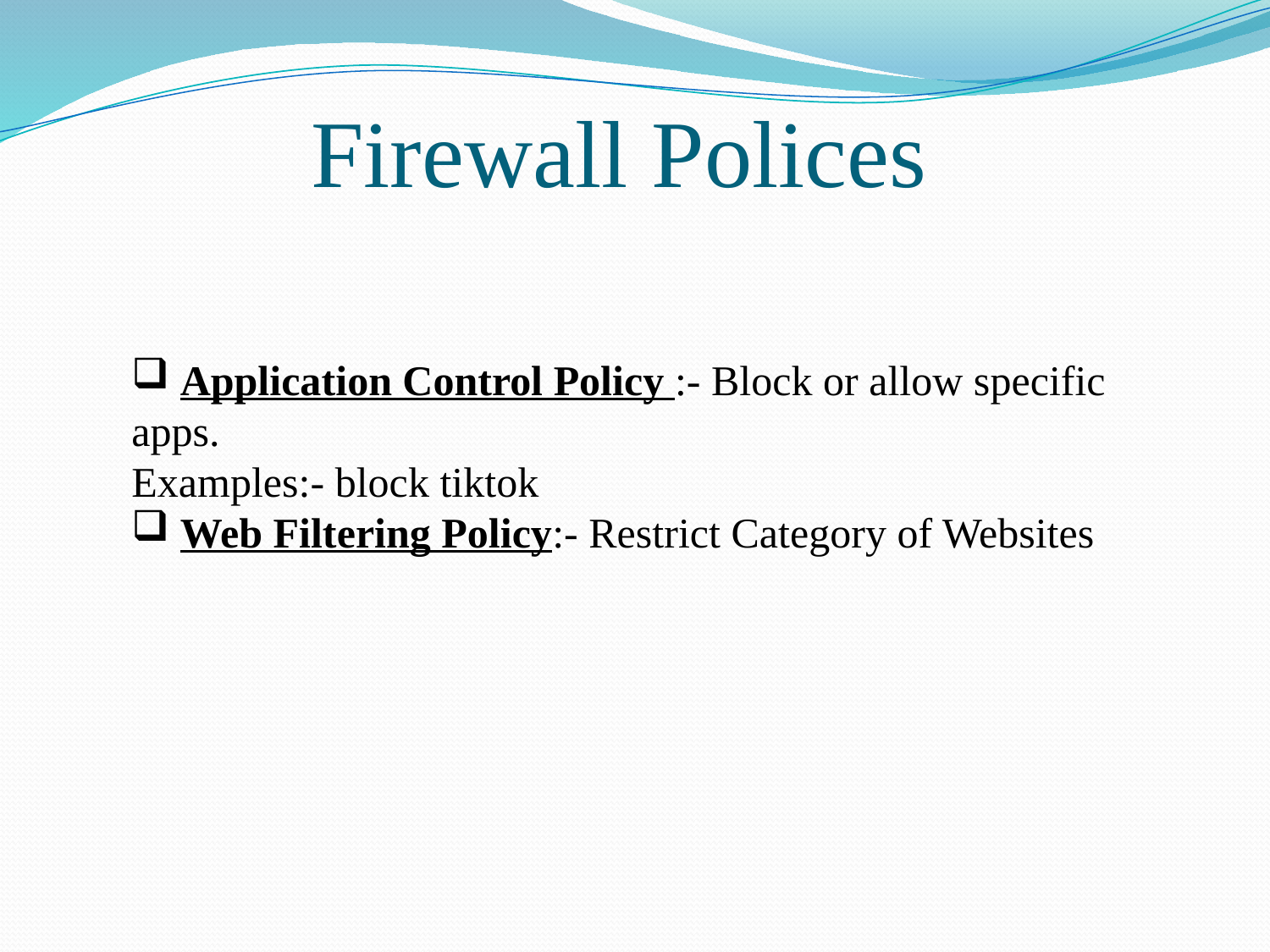

# Firewall Polices
 Application Control Policy :- Block or allow specific apps.
Examples:- block tiktok
 Web Filtering Policy:- Restrict Category of Websites